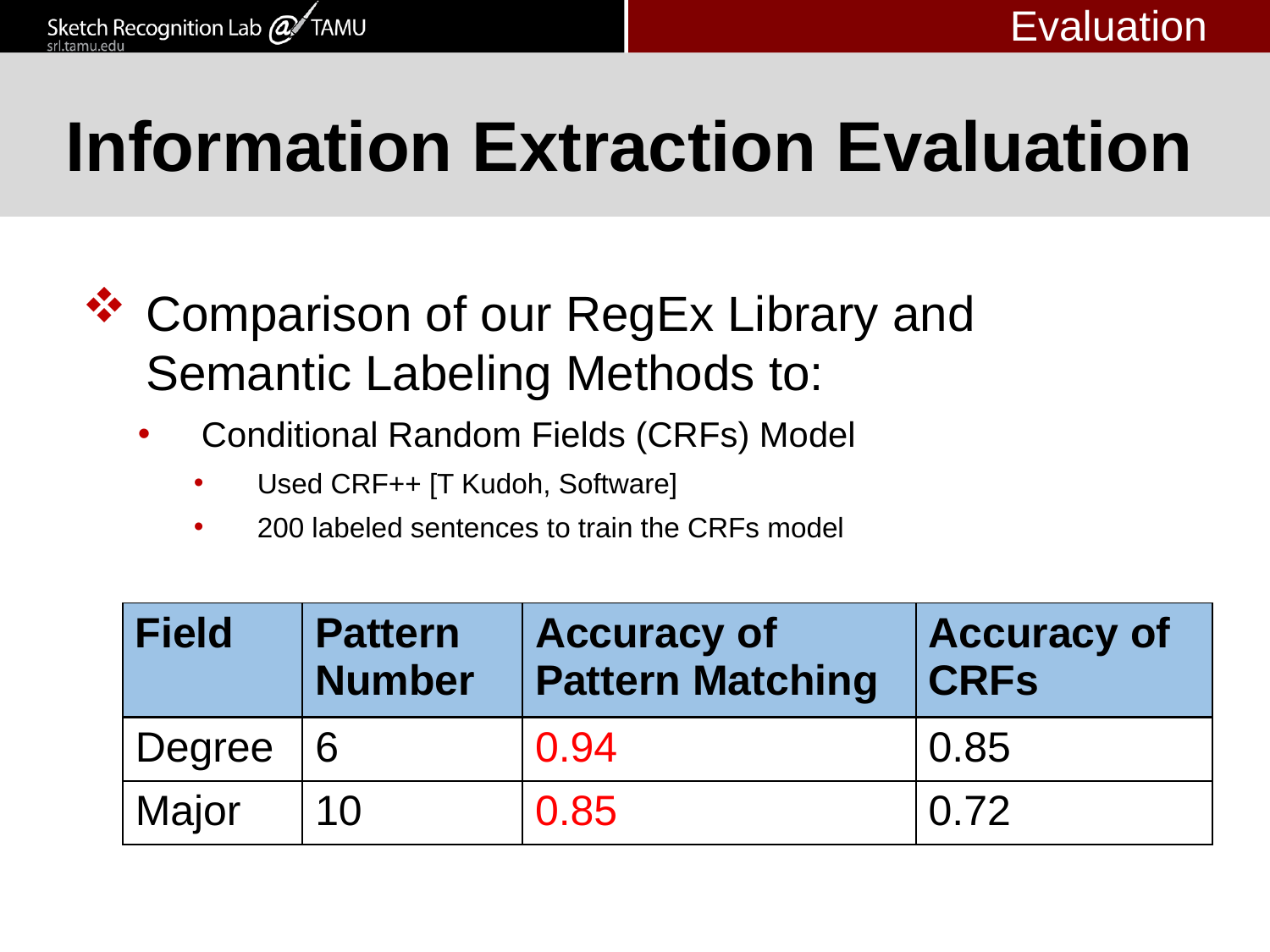

Evaluation
# Information Extraction Evaluation
Comparison of our RegEx Library and Semantic Labeling Methods to:
Conditional Random Fields (CRFs) Model
Used CRF++ [T Kudoh, Software]
200 labeled sentences to train the CRFs model

| Field | Pattern Number | Accuracy of Pattern Matching | Accuracy of CRFs |
| --- | --- | --- | --- |
| Degree | 6 | 0.94 | 0.85 |
| Major | 10 | 0.85 | 0.72 |